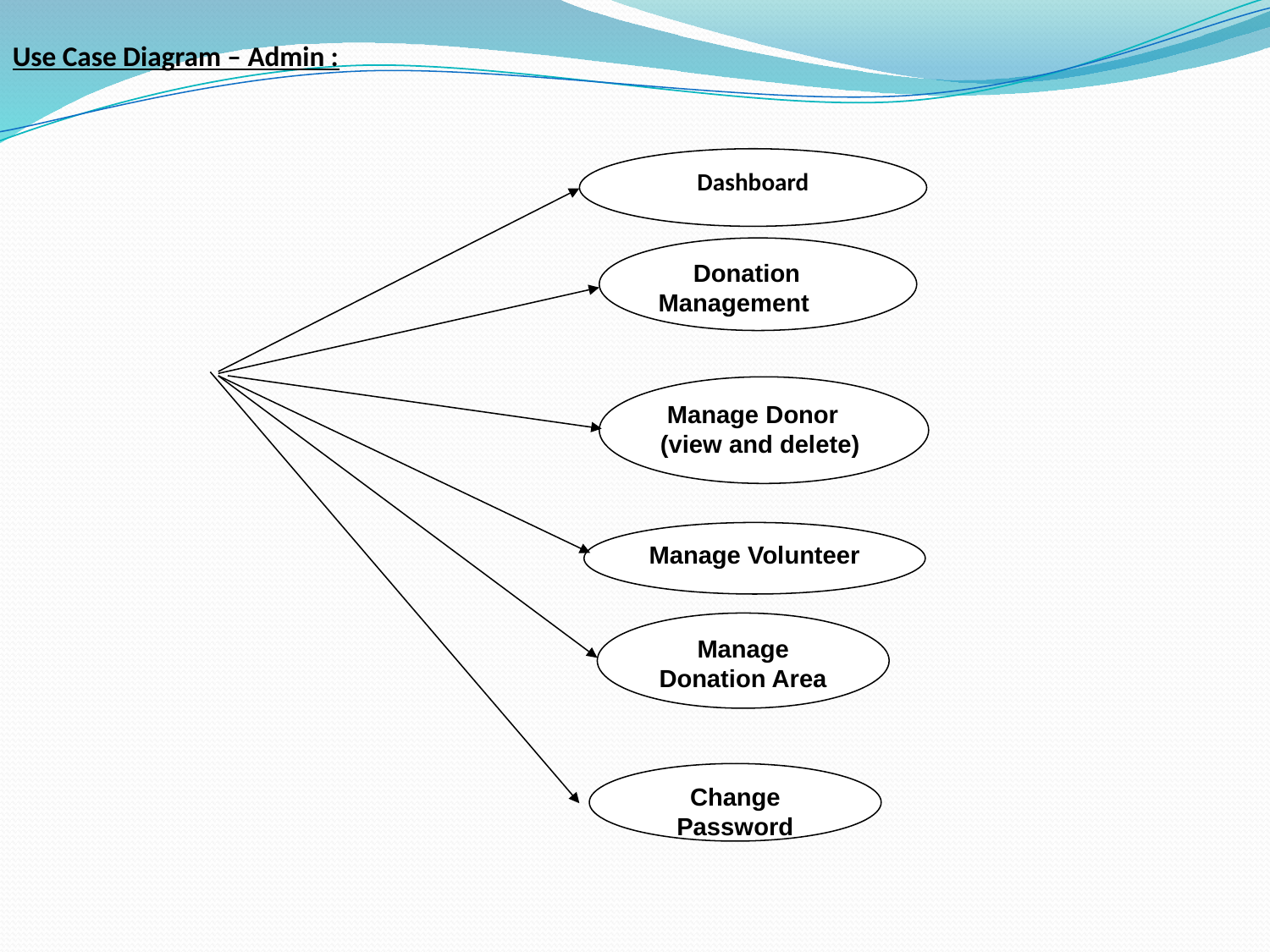

Use Case Diagram – Admin :

Dashboard

     Donation      Management

 Manage Donor (view and delete)
Manage Volunteer
Manage Donation Area
Change Password